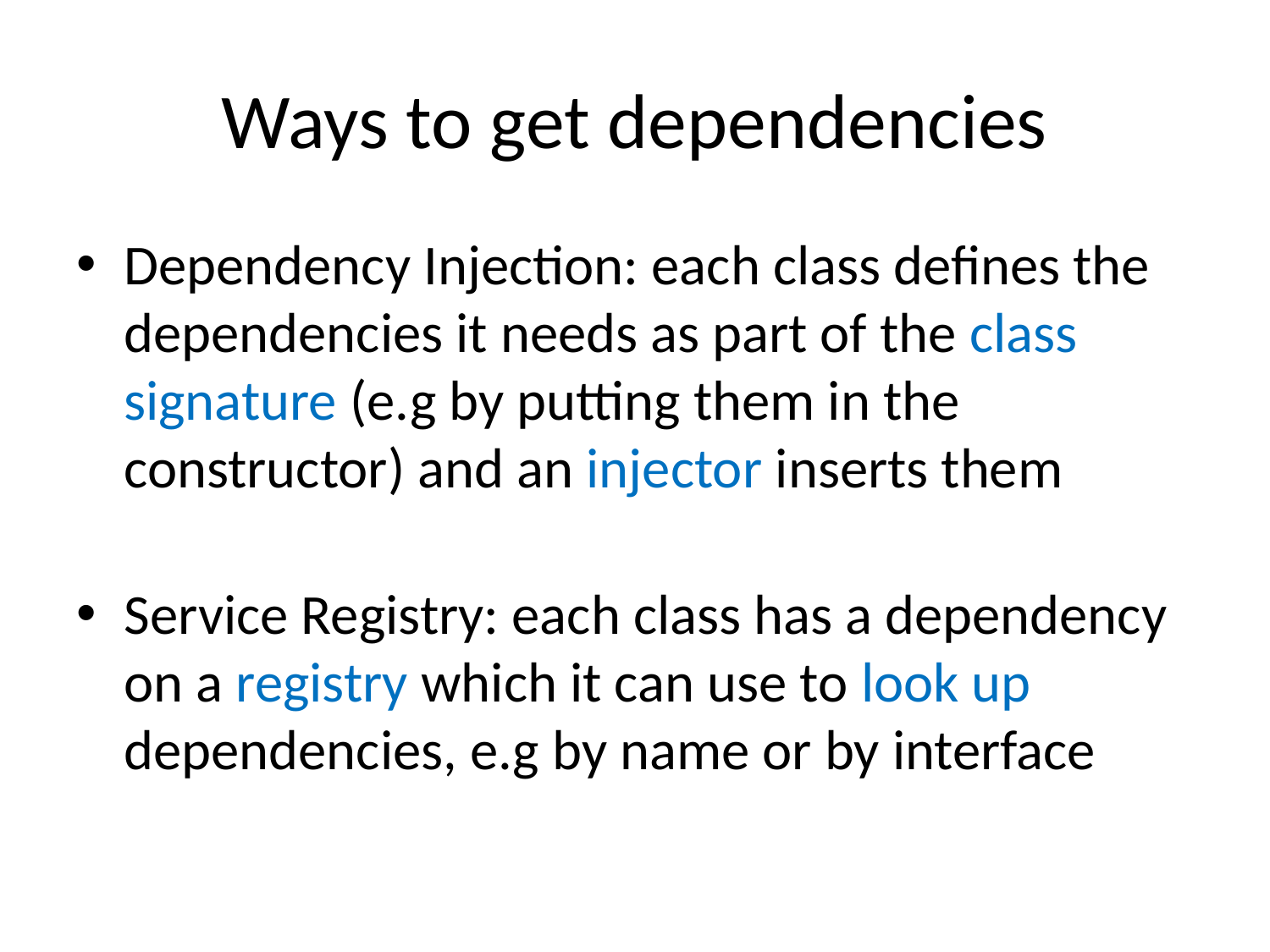

# Ways to get dependencies
Dependency Injection: each class defines the dependencies it needs as part of the class signature (e.g by putting them in the constructor) and an injector inserts them
Service Registry: each class has a dependency on a registry which it can use to look up dependencies, e.g by name or by interface